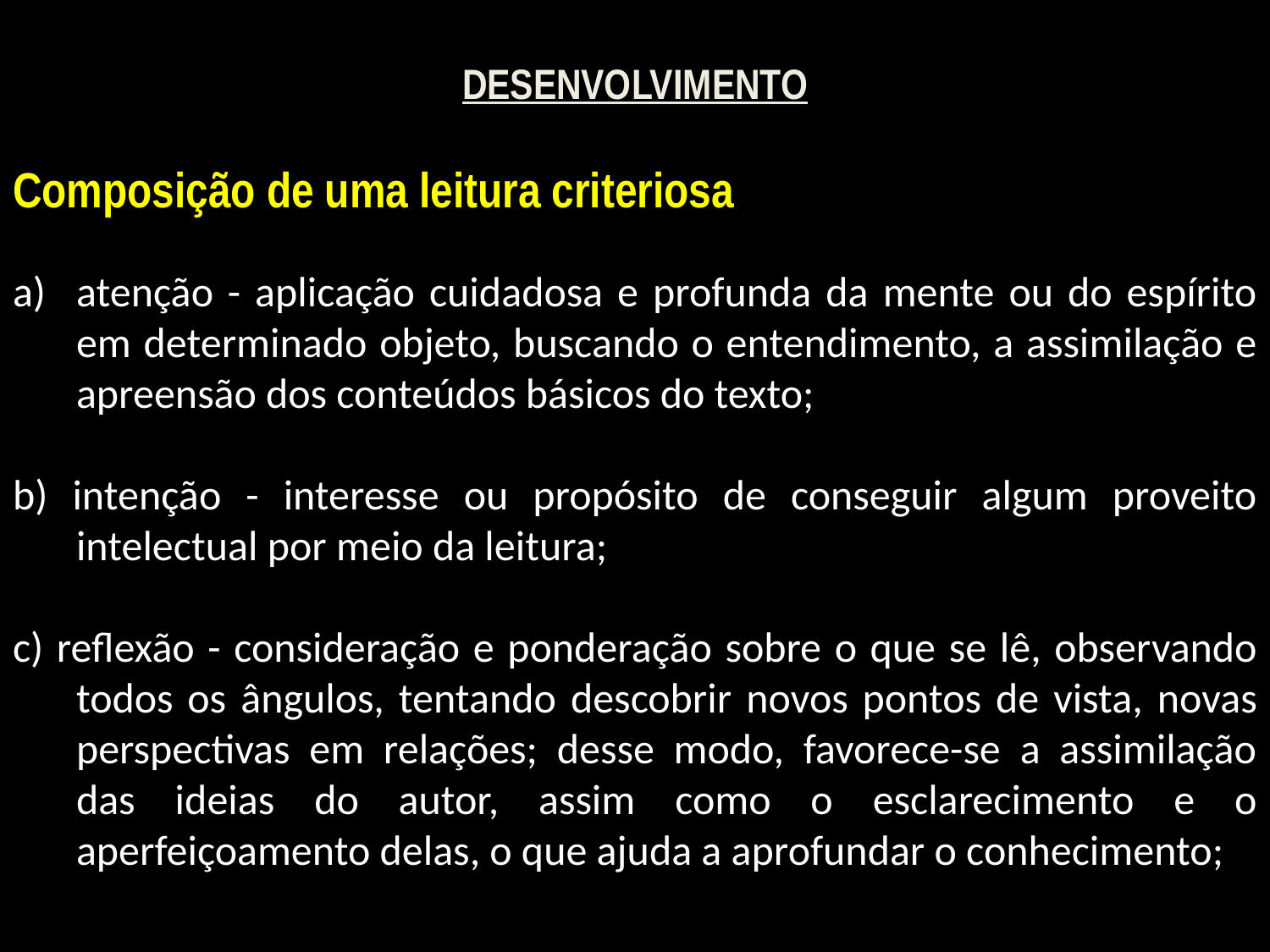

DESENVOLVIMENTO

Composição de uma leitura criteriosa

atenção - aplicação cuidadosa e profunda da mente ou do espírito em determinado objeto, buscando o entendimento, a assimilação e apreensão dos conteúdos básicos do texto;

b) intenção - interesse ou propósito de conseguir algum proveito intelectual por meio da leitura;

c) reflexão - consideração e ponderação sobre o que se lê, observando todos os ângulos, tentando descobrir novos pontos de vista, novas perspectivas em relações; desse modo, favorece-se a assimilação das ideias do autor, assim como o esclarecimento e o aperfeiçoamento delas, o que ajuda a aprofundar o conhecimento;